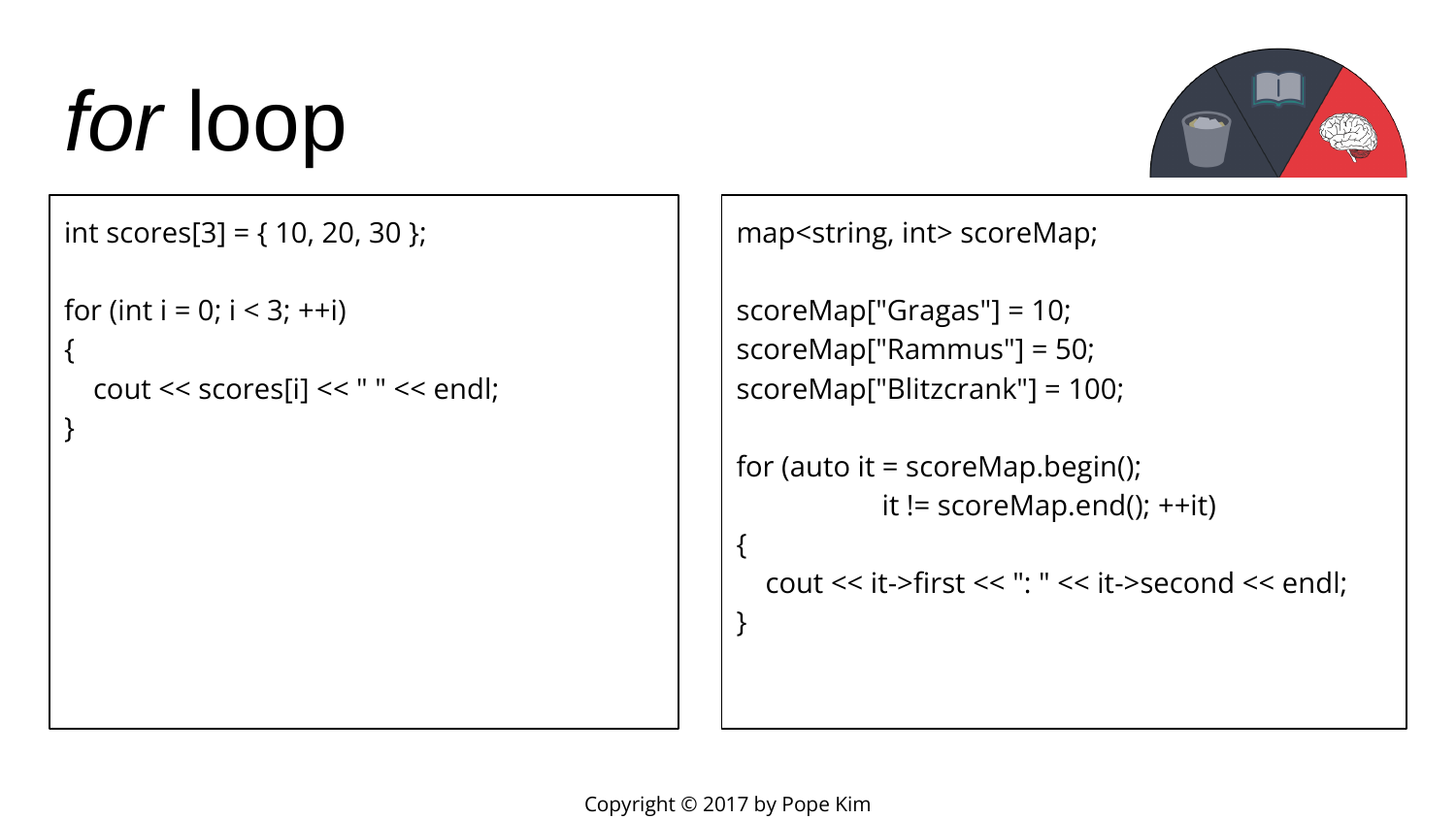

# for loop
int scores[3] = { 10, 20, 30 };

for (int i = 0; i < 3; ++i)
{
    cout << scores[i] << " " << endl;
}

map<string, int> scoreMap;

scoreMap["Gragas"] = 10;
scoreMap["Rammus"] = 50;
scoreMap["Blitzcrank"] = 100;

for (auto it = scoreMap.begin();
	it != scoreMap.end(); ++it)
{
    cout << it->first << ": " << it->second << endl;
}